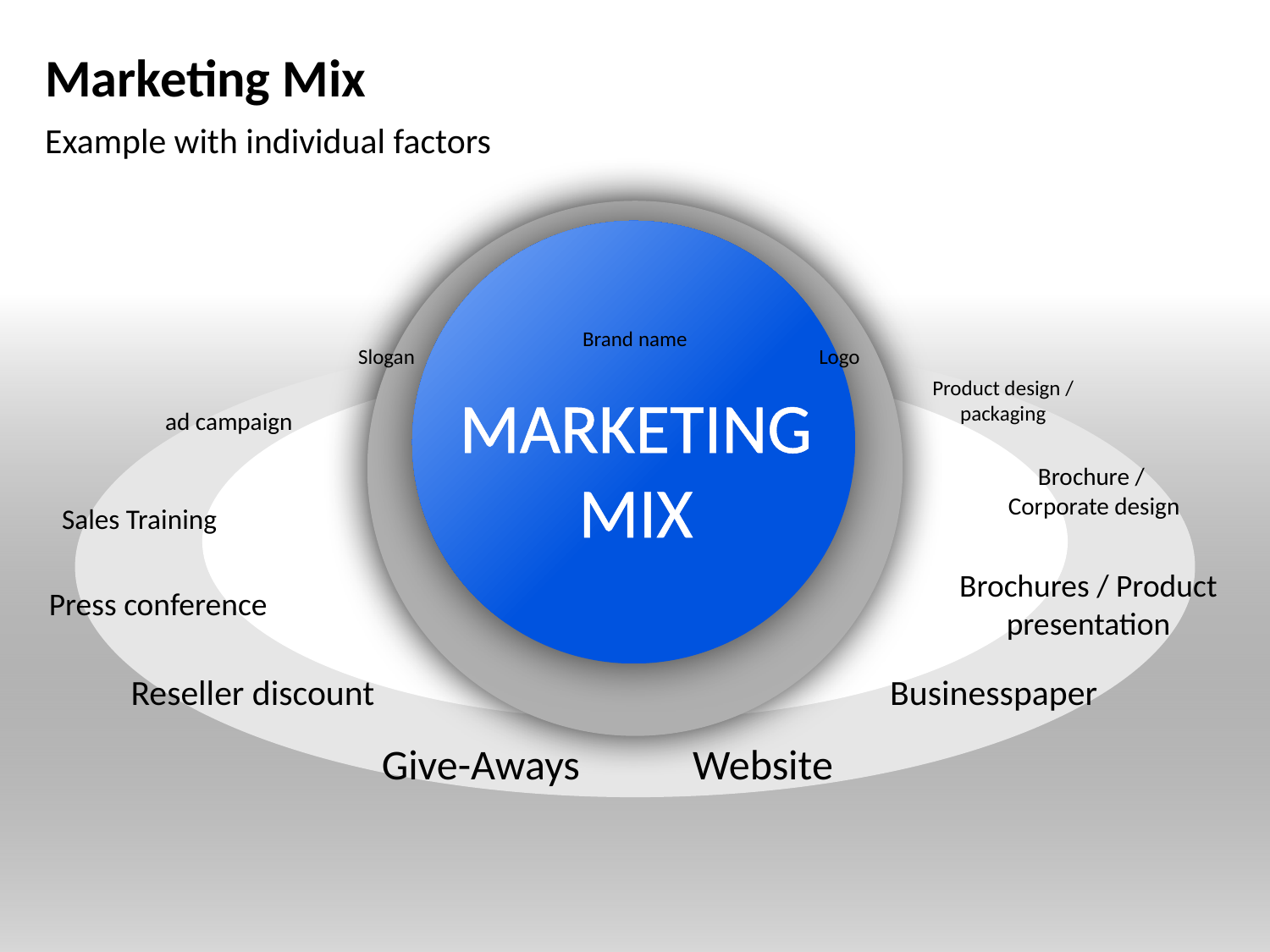

# Marketing Mix
Example with individual factors

MARKETING
MIX
Brand name

Slogan
Logo

Product design / packaging
ad campaign
Brochure /
Corporate design
Sales Training
Brochures / Product presentation
Press conference
Businesspaper
Reseller discount
Give-Aways
Website